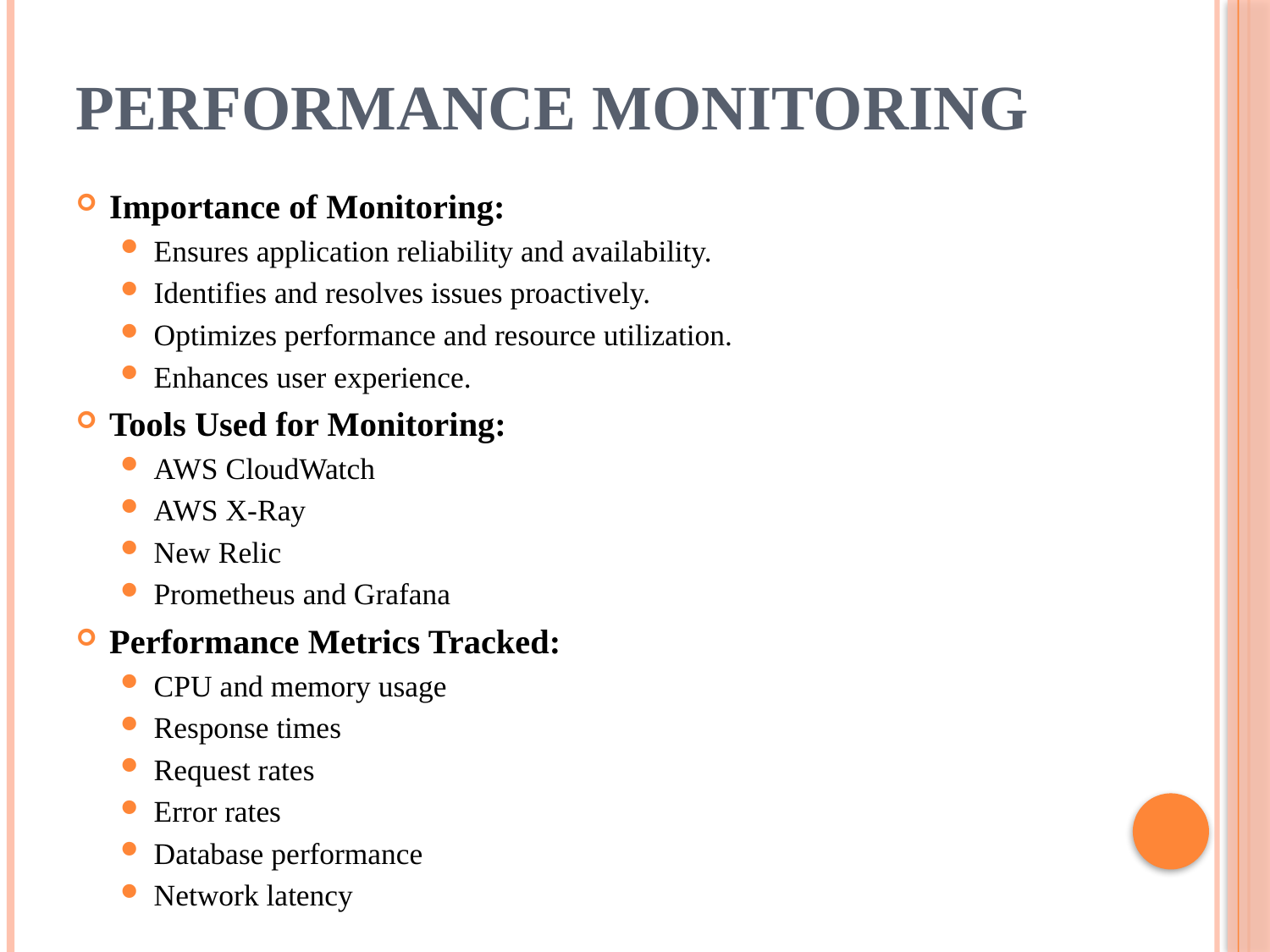

# PERFORMANCE MONITORING
Importance of Monitoring:
Ensures application reliability and availability.
Identifies and resolves issues proactively.
Optimizes performance and resource utilization.
Enhances user experience.
Tools Used for Monitoring:
AWS CloudWatch
AWS X-Ray
New Relic
Prometheus and Grafana
Performance Metrics Tracked:
CPU and memory usage
Response times
Request rates
Error rates
Database performance
Network latency